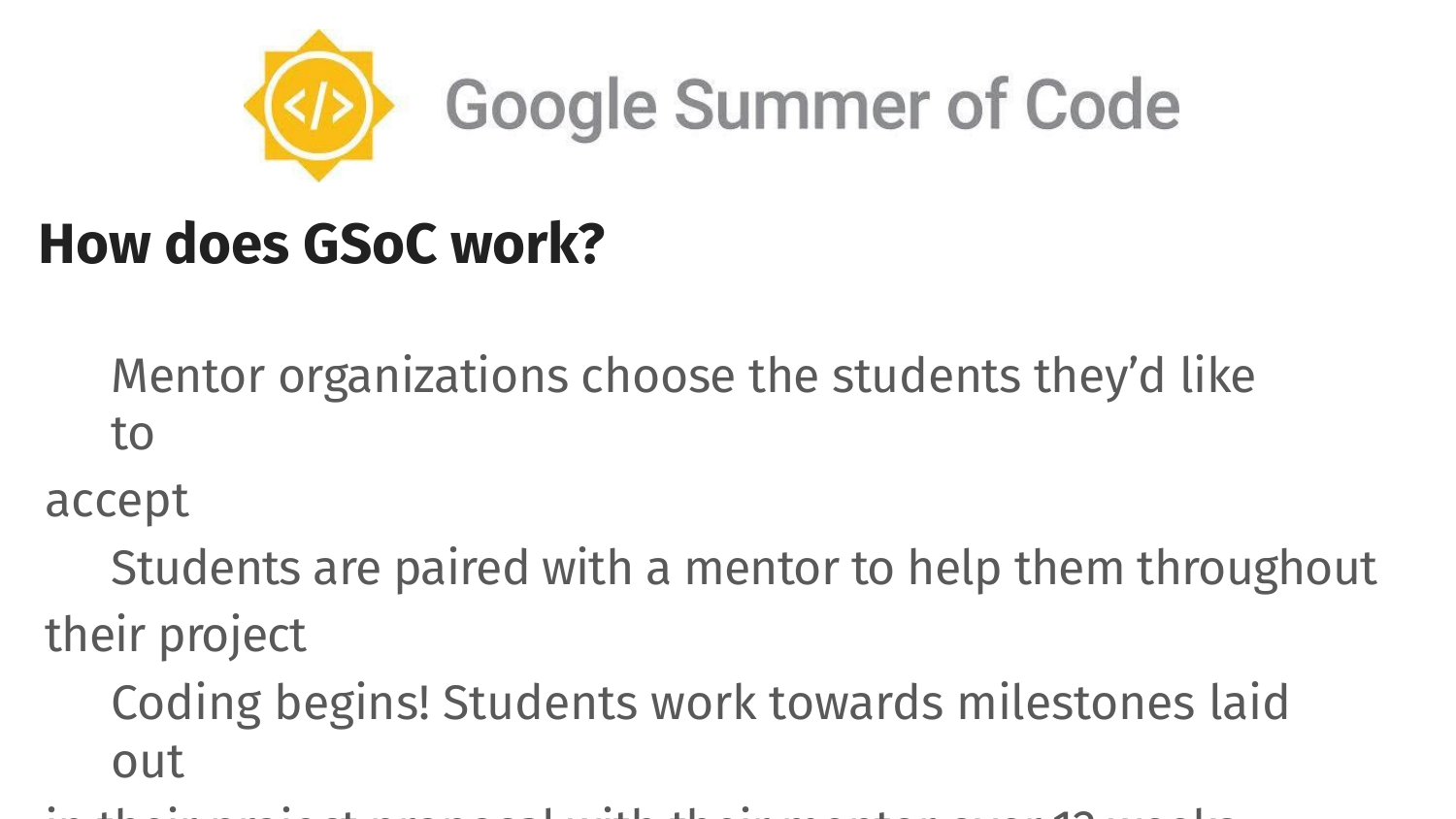

How does GSoC work?
	Mentor organizations choose the students they’d like to
accept
	Students are paired with a mentor to help them throughout
their project
	Coding begins! Students work towards milestones laid out
in their project proposal with their mentor over 12 weeks